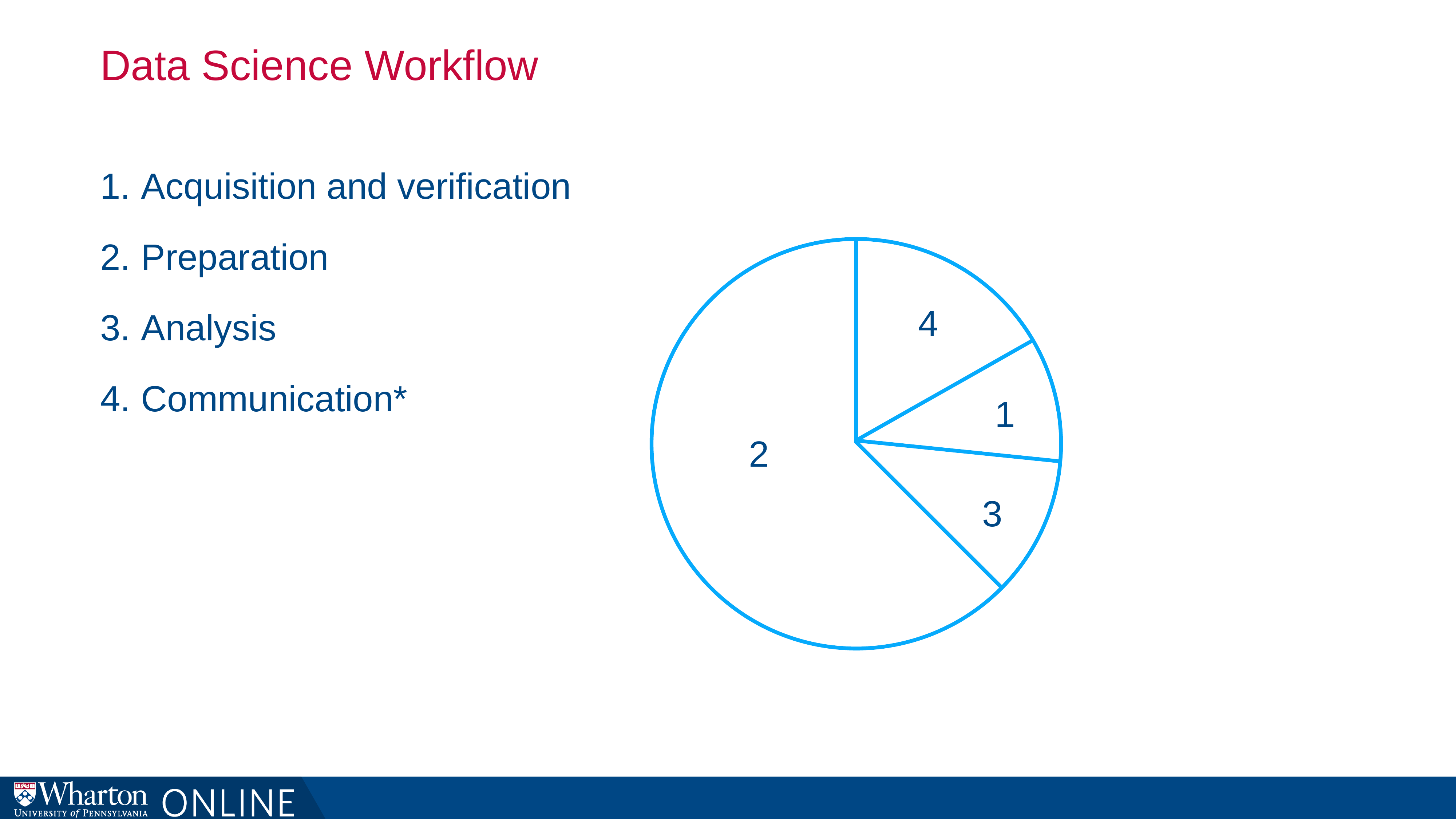

# Data Science Workflow
Acquisition and verification
Preparation
Analysis
Communication*

4

1
2

3